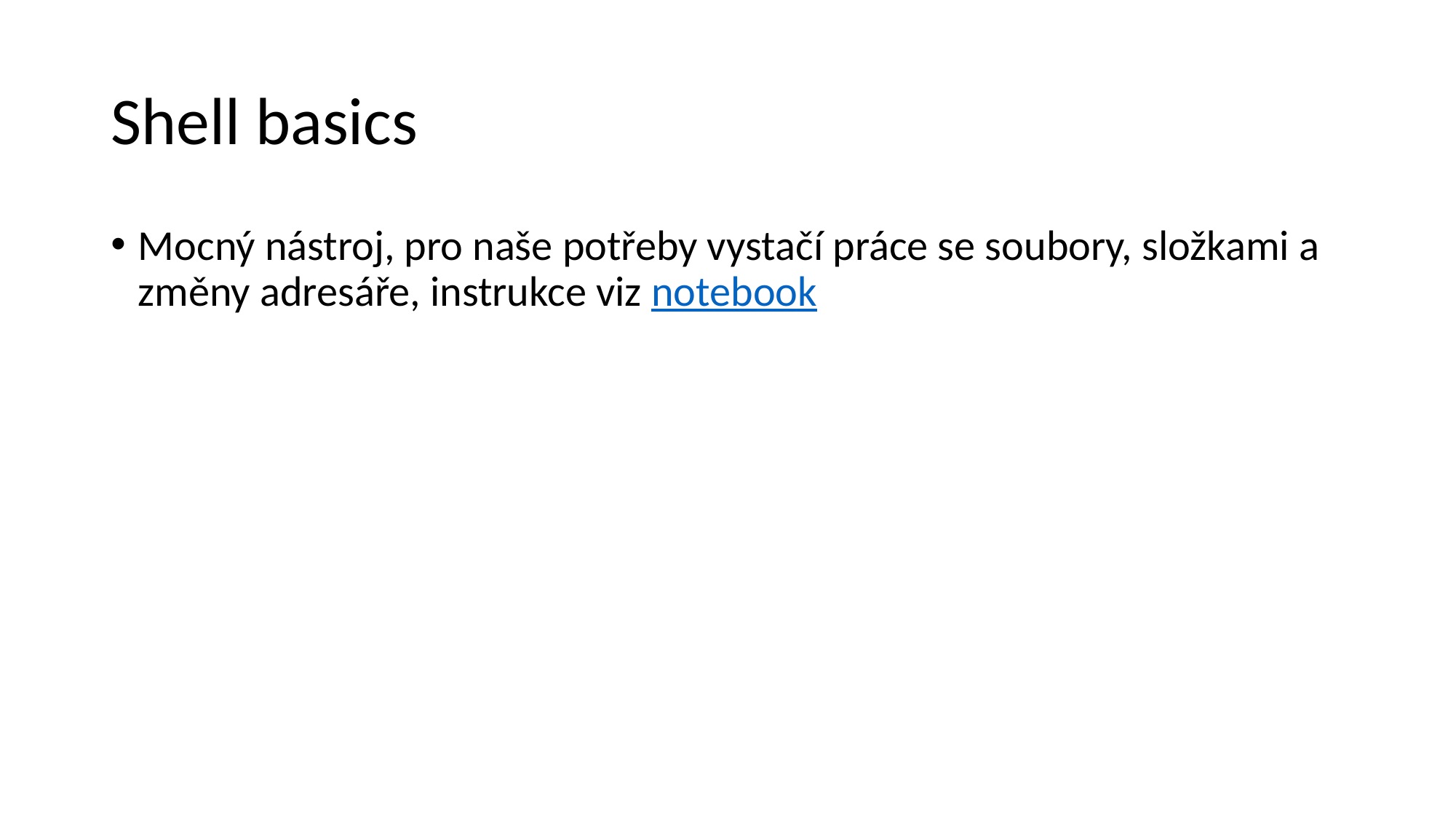

# Shell basics
Mocný nástroj, pro naše potřeby vystačí práce se soubory, složkami a změny adresáře, instrukce viz notebook